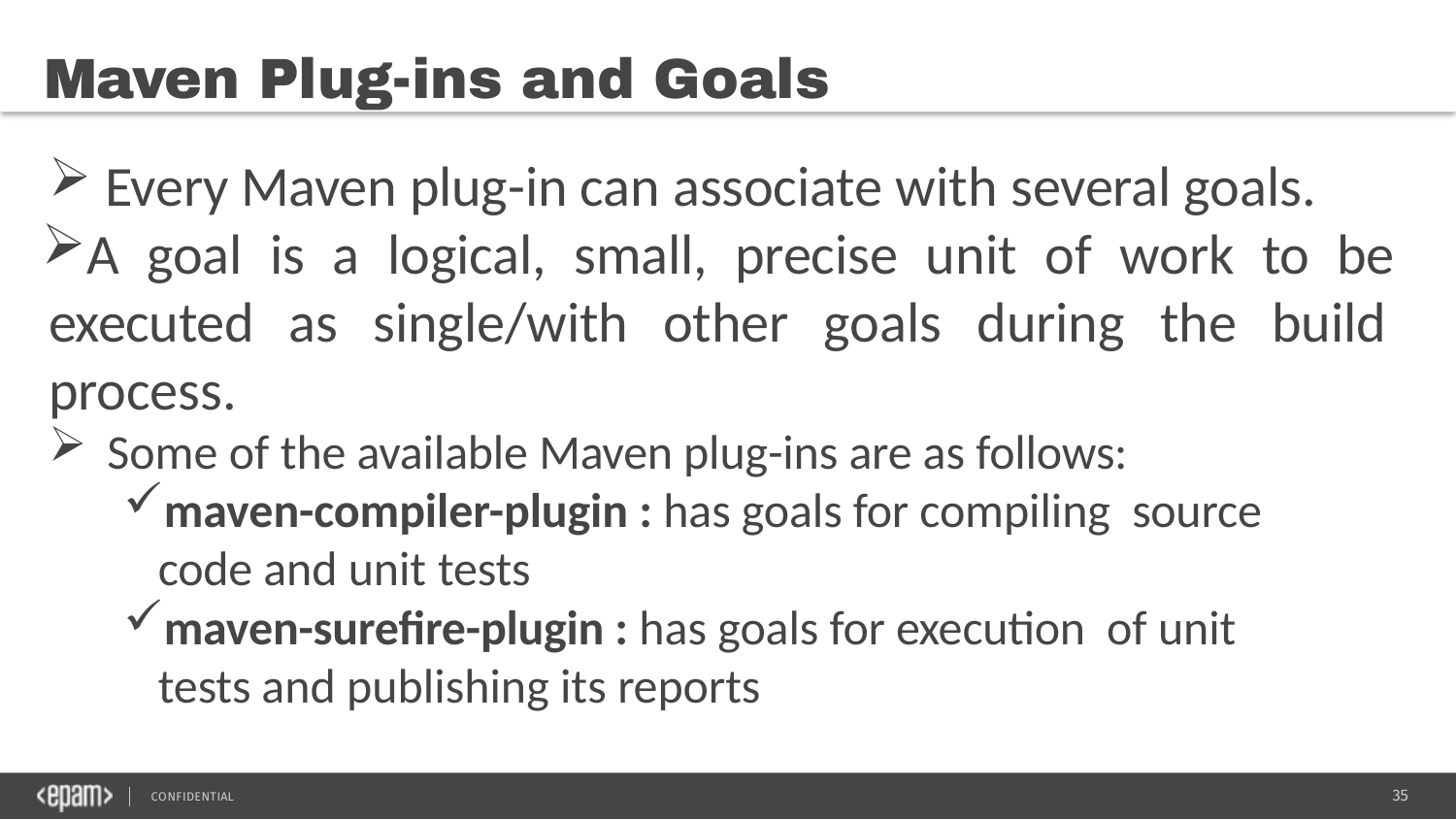

Maven Plug-ins and Goals
Every Maven plug-in can associate with several goals.
A goal is a logical, small, precise unit of work to be  executed as single/with other goals during the build  process.
Some of the available Maven plug-ins are as follows:
maven-compiler-plugin : has goals for compiling  source code and unit tests
maven-surefire-plugin : has goals for execution  of unit tests and publishing its reports
35
CONFIDENTIAL